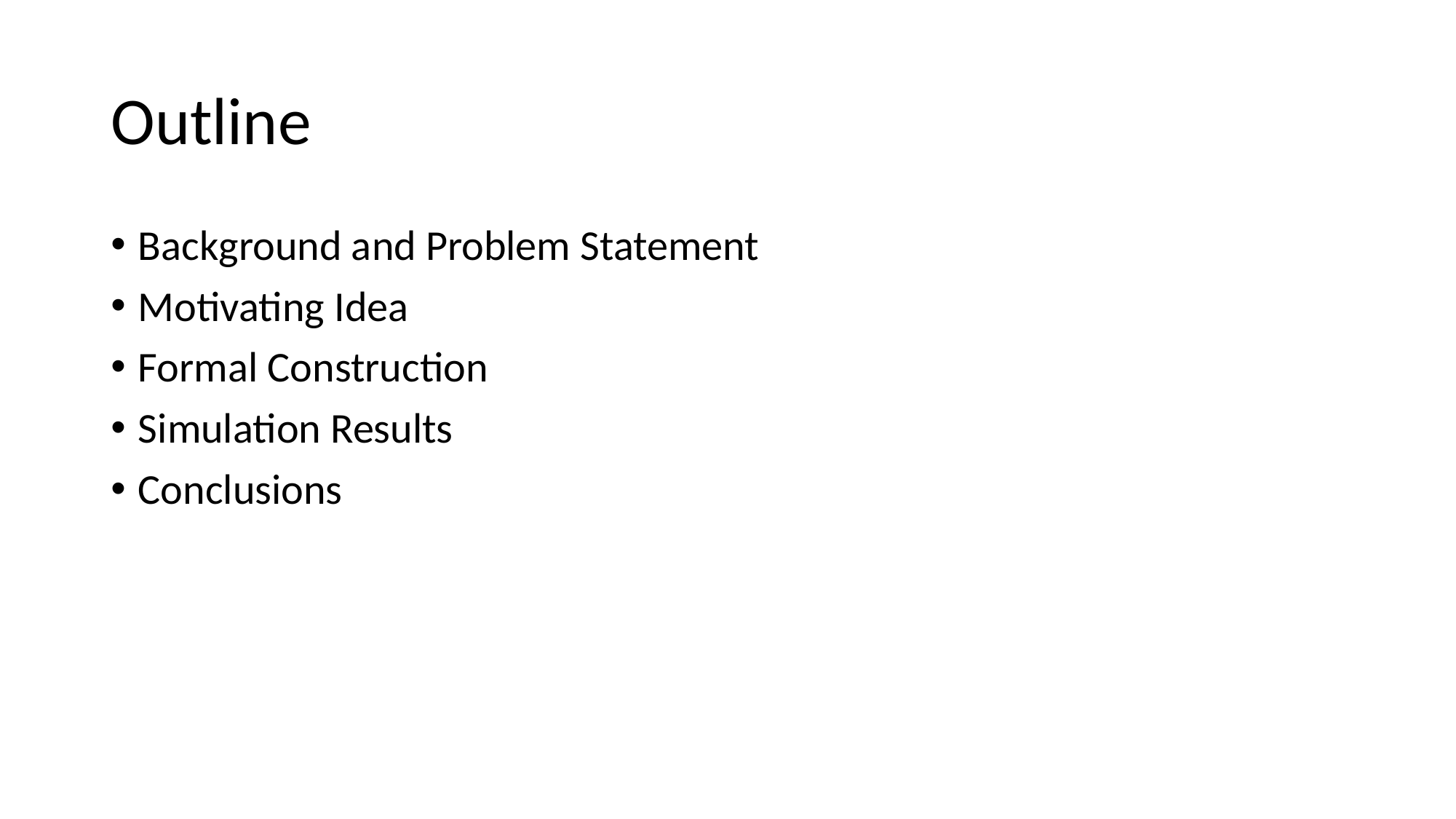

# Outline
Background and Problem Statement
Motivating Idea
Formal Construction
Simulation Results
Conclusions